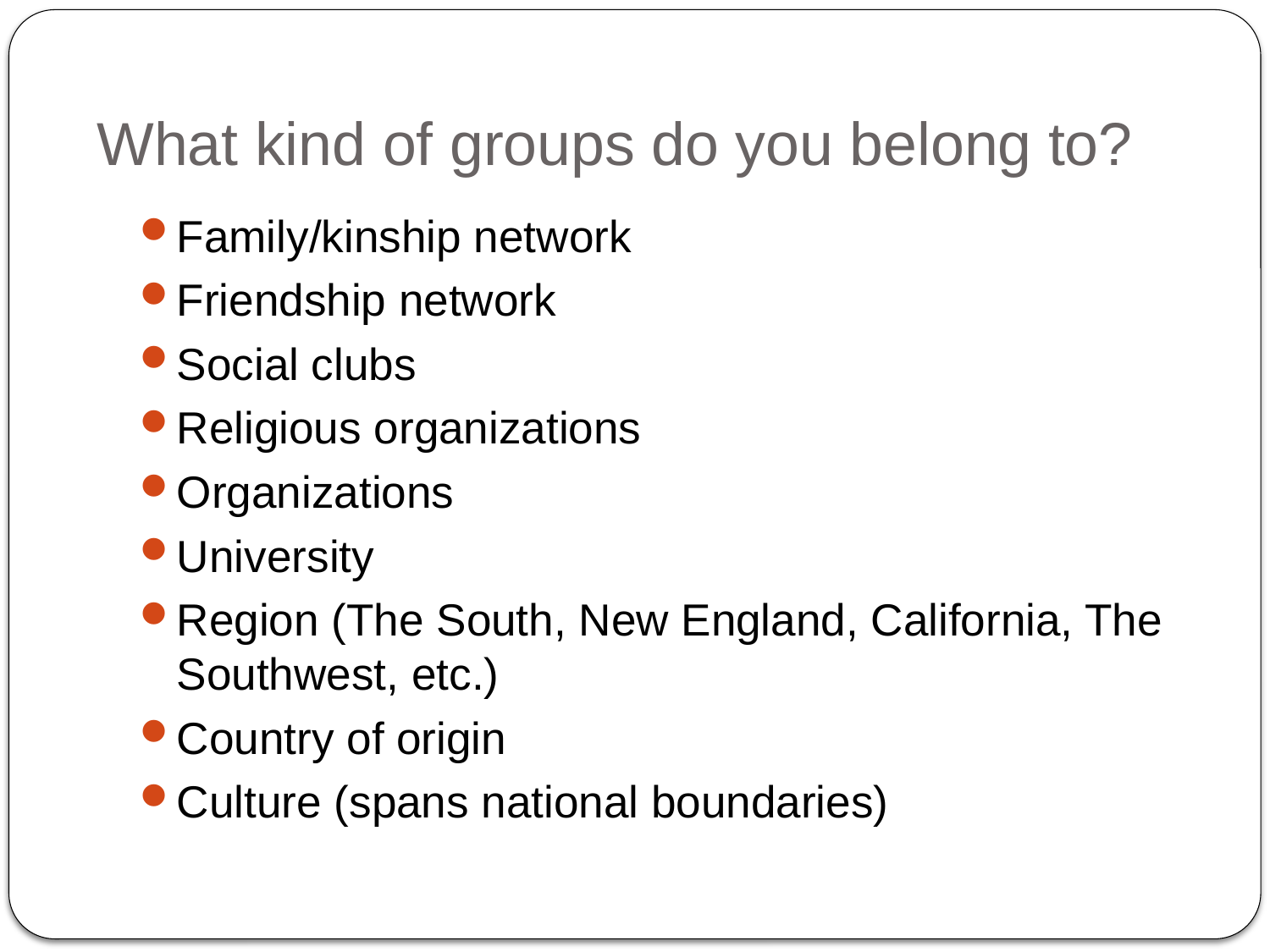

# What kind of groups do you belong to?
Family/kinship network
Friendship network
Social clubs
Religious organizations
Organizations
University
Region (The South, New England, California, The Southwest, etc.)
Country of origin
Culture (spans national boundaries)